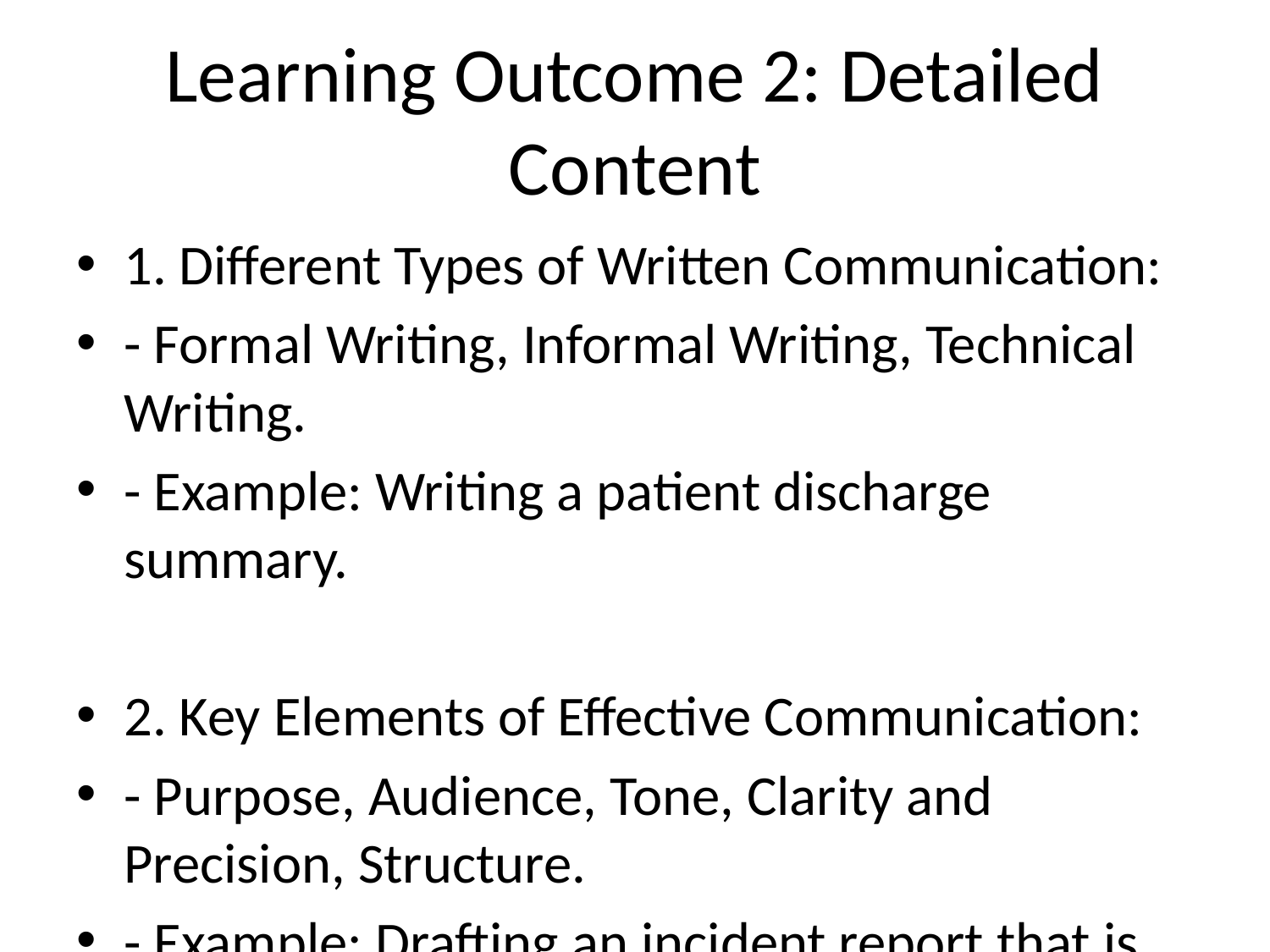

# Learning Outcome 2: Detailed Content
1. Different Types of Written Communication:
- Formal Writing, Informal Writing, Technical Writing.
- Example: Writing a patient discharge summary.

2. Key Elements of Effective Communication:
- Purpose, Audience, Tone, Clarity and Precision, Structure.
- Example: Drafting an incident report that is well-structured.

3. Organizational Requirements for Written Communication:
- Templates, Documentation Standards, Confidentiality.
- Example: Following the hospital’s template for documentation.